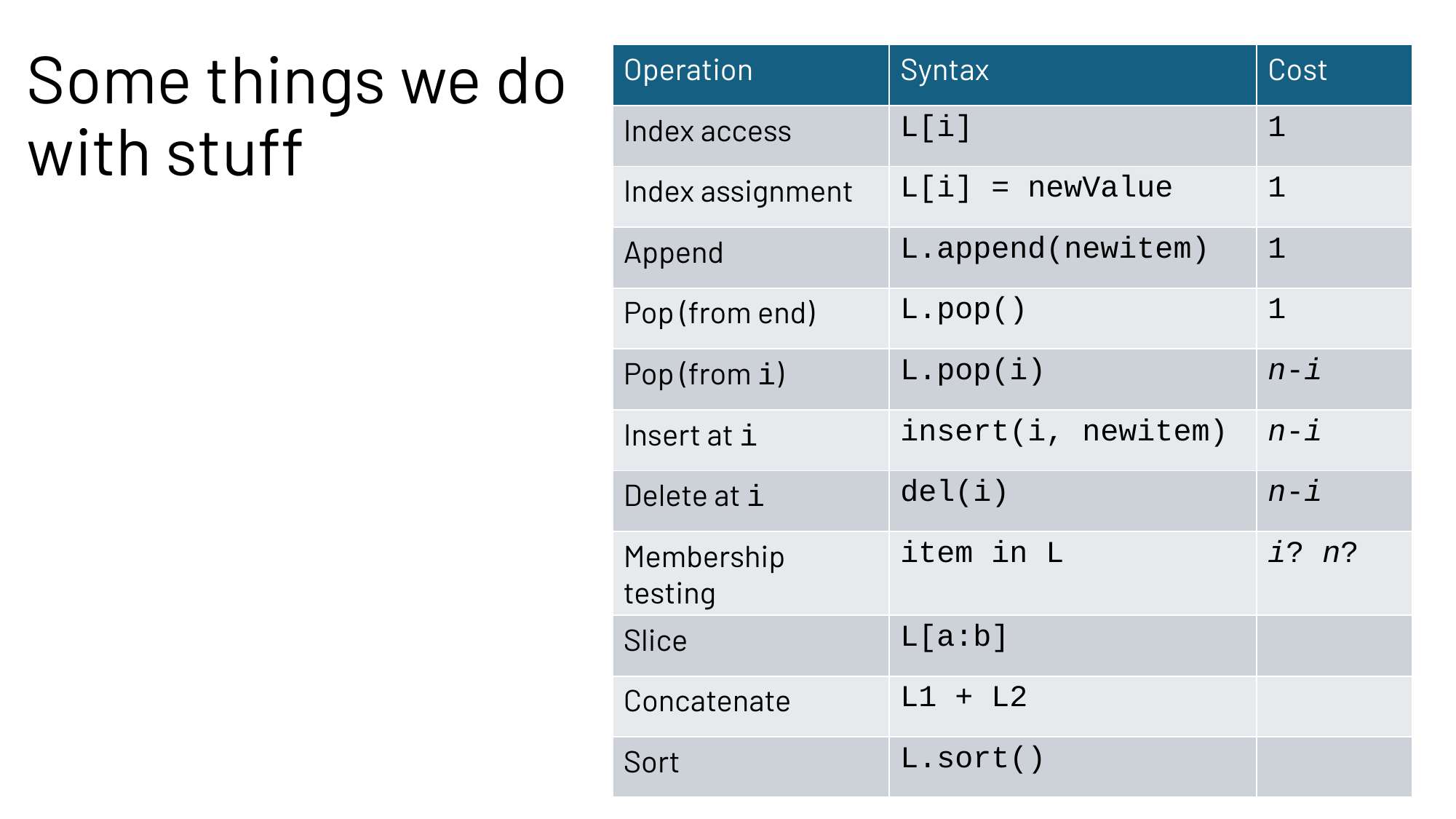

# Some things we do with stuff
| Operation | Syntax | Cost |
| --- | --- | --- |
| Index access | L[i] | 1 |
| Index assignment | L[i] = newValue | 1 |
| Append | L.append(newitem) | 1 |
| Pop (from end) | L.pop() | 1 |
| Pop (from i) | L.pop(i) | n-i |
| Insert at i | insert(i, newitem) | n-i |
| Delete at i | del(i) | n-i |
| Membership testing | item in L | i? n? |
| Slice | L[a:b] |  |
| Concatenate | L1 + L2 |  |
| Sort | L.sort() |  |